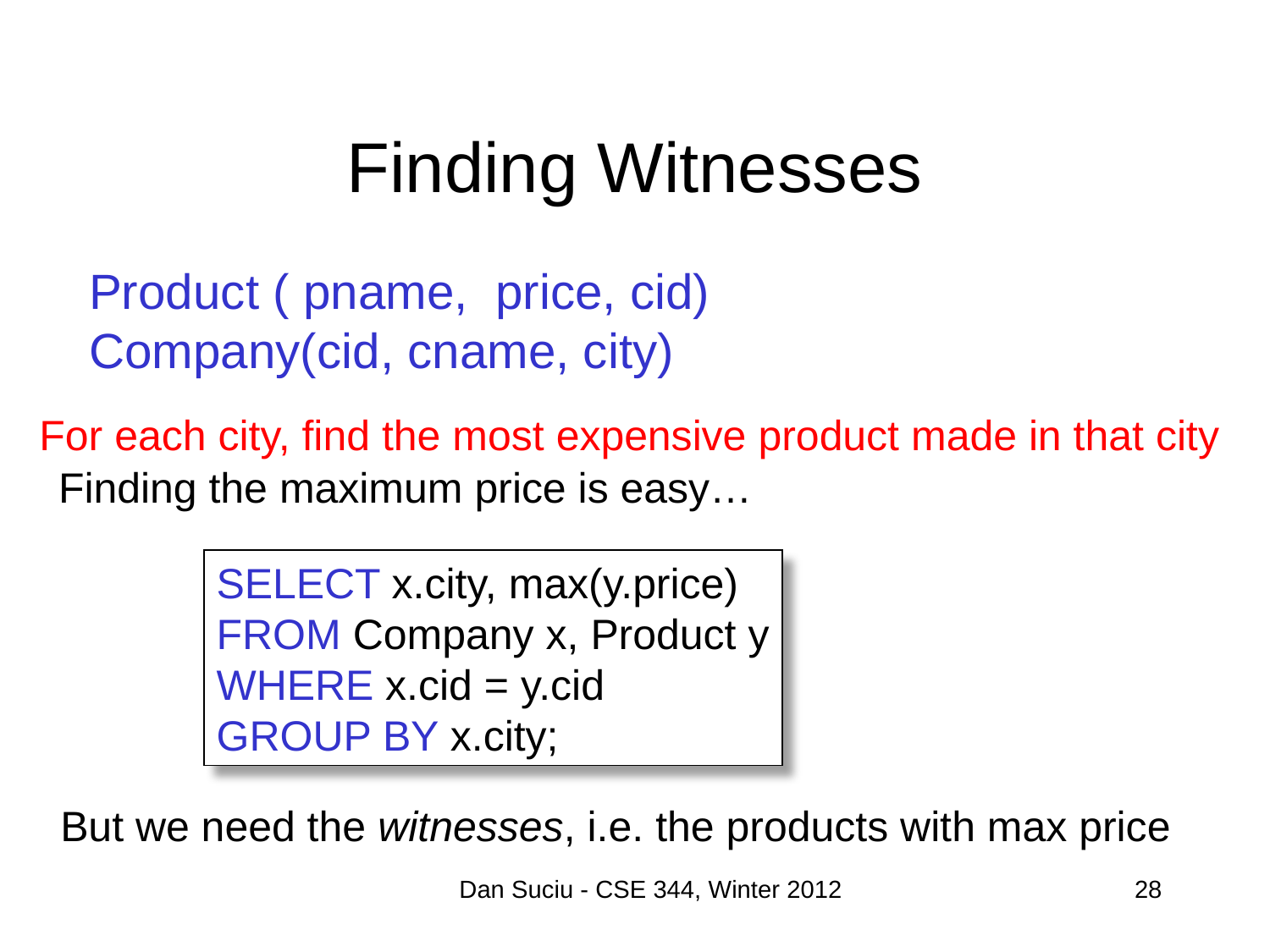

# Finding Witnesses
Product ( pname,  price, cid)
Company(cid, cname, city)
For each city, find the most expensive product made in that city
Finding the maximum price is easy…
SELECT x.city, max(y.price)
FROM Company x, Product y
WHERE x.cid = y.cid
GROUP BY x.city;
But we need the witnesses, i.e. the products with max price
Dan Suciu - CSE 344, Winter 2012
28